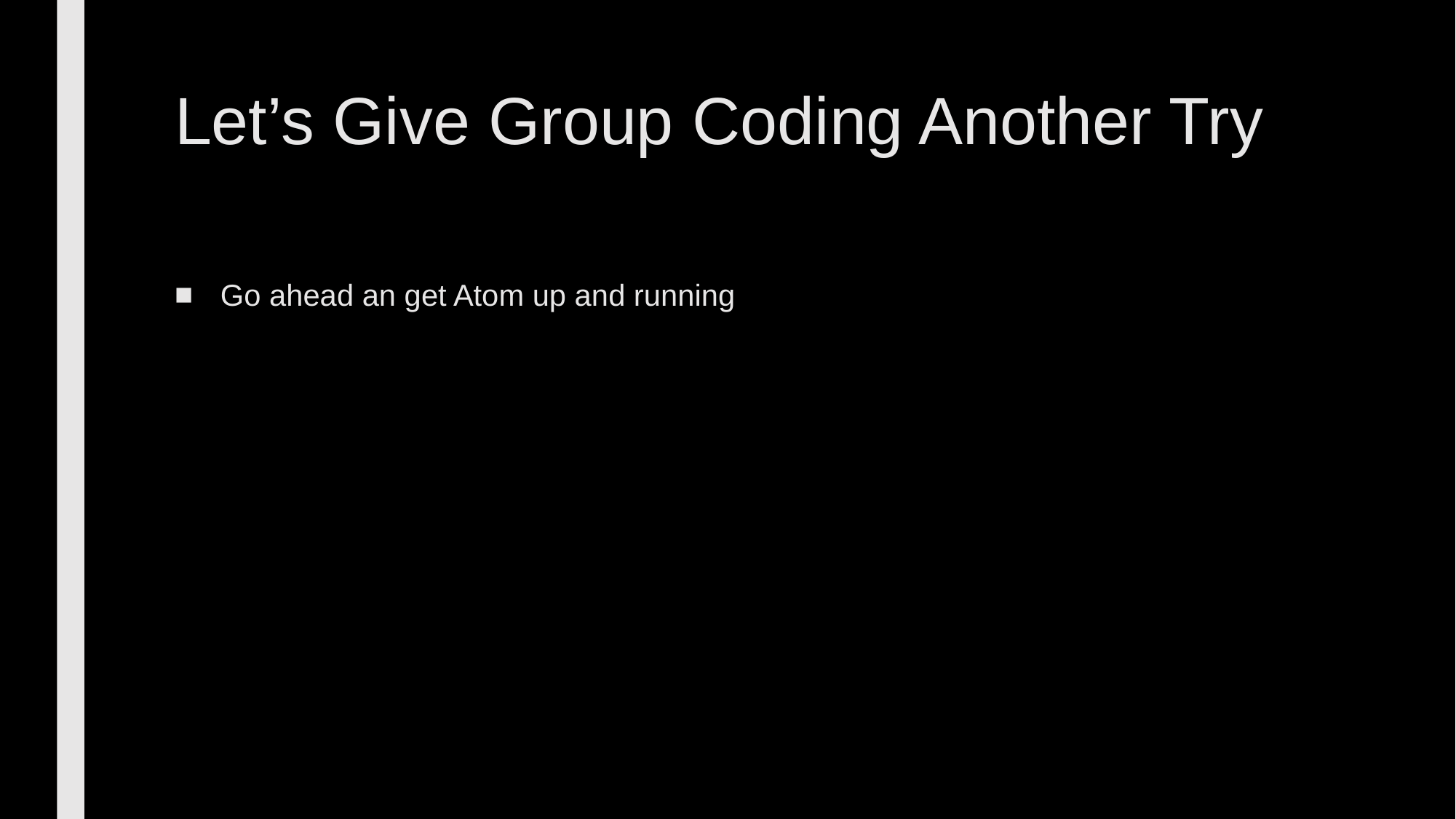

# Let’s Give Group Coding Another Try
Go ahead an get Atom up and running